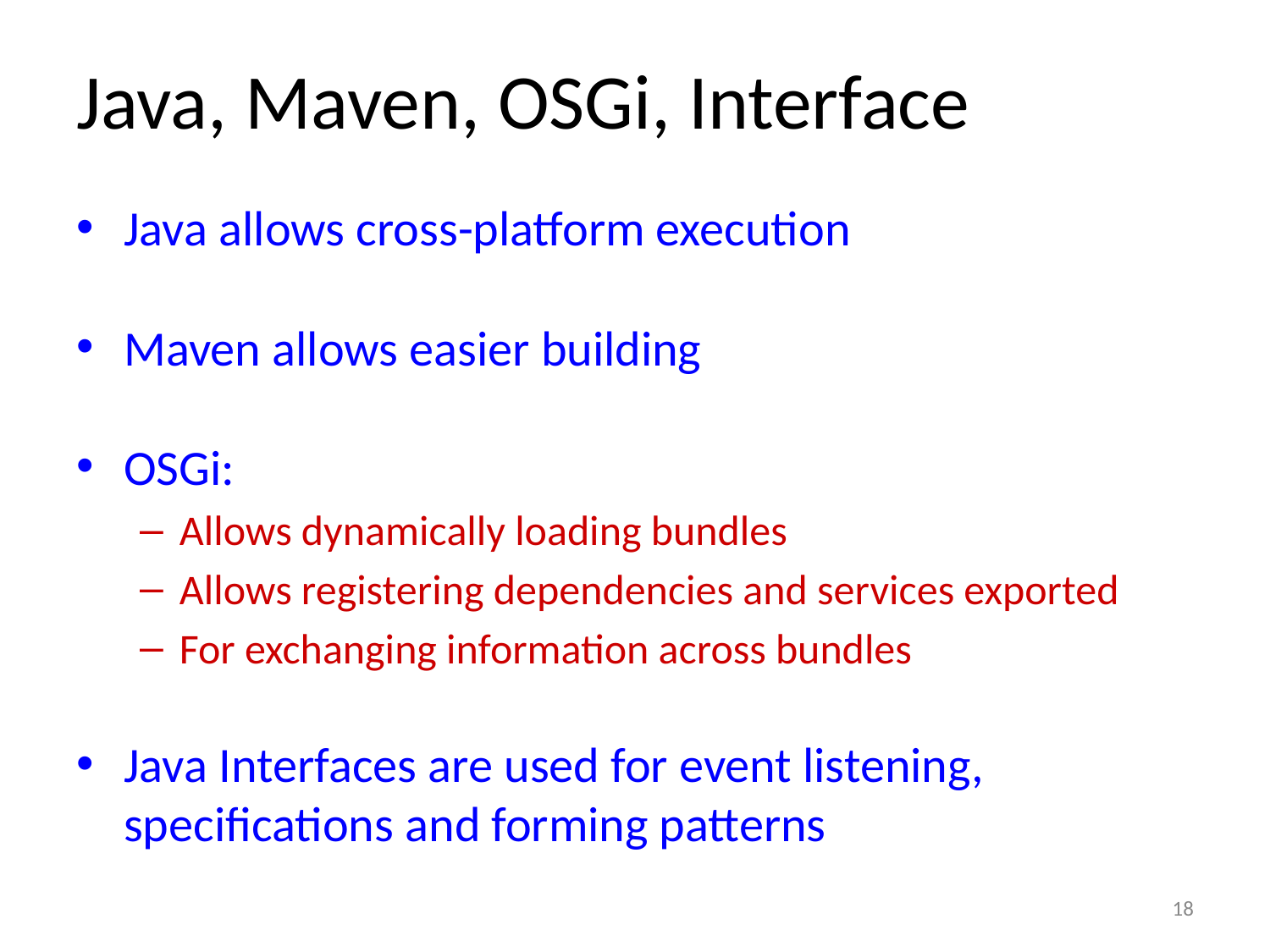

# Java, Maven, OSGi, Interface
Java allows cross-platform execution

Maven allows easier building

OSGi:
Allows dynamically loading bundles
Allows registering dependencies and services exported
For exchanging information across bundles

Java Interfaces are used for event listening, specifications and forming patterns

18